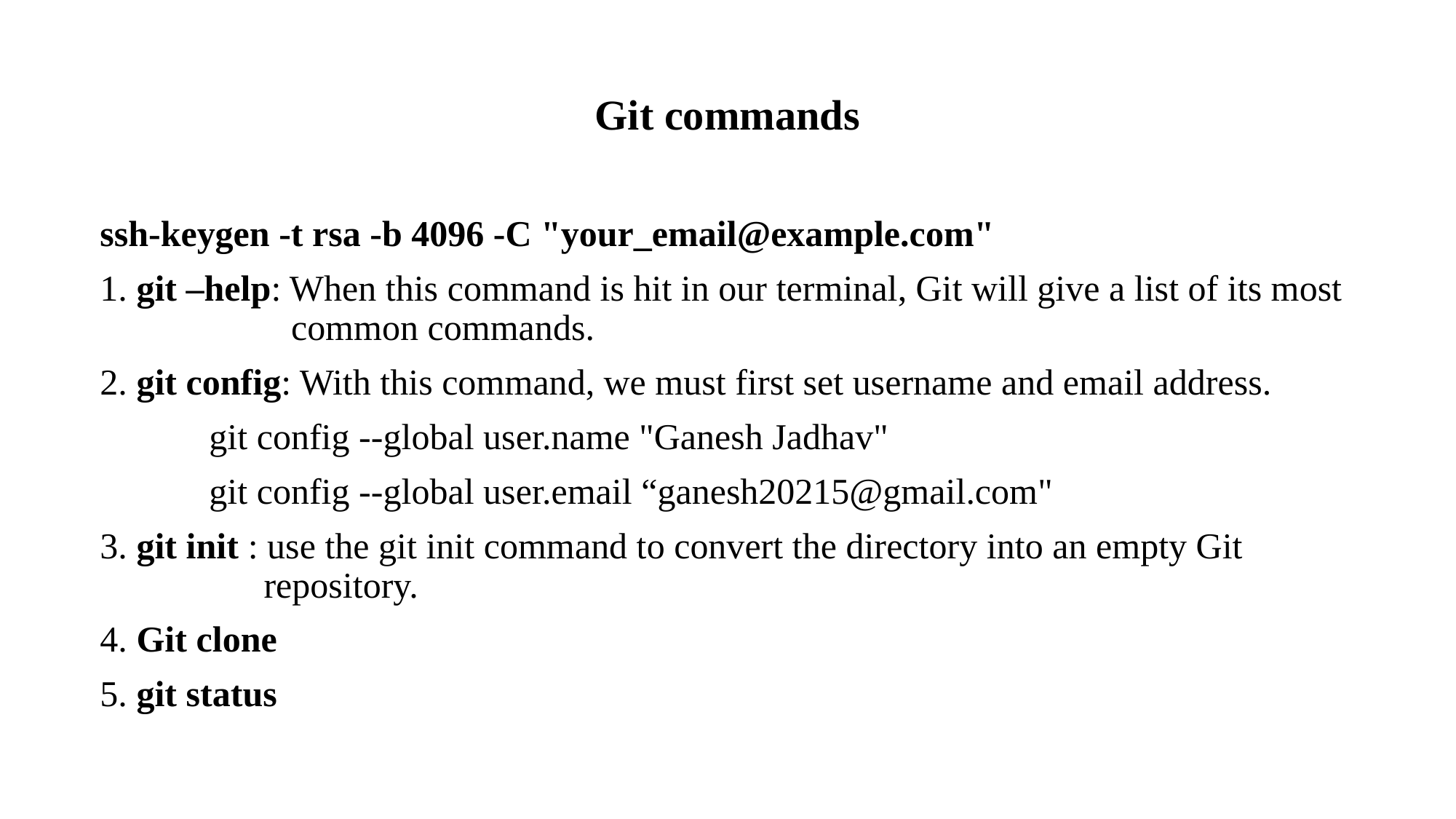

Git commands

ssh-keygen -t rsa -b 4096 -C "your_email@example.com"
1. git –help: When this command is hit in our terminal, Git will give a list of its most 	         common commands.
2. git config: With this command, we must first set username and email address.
	git config --global user.name "Ganesh Jadhav"
	git config --global user.email “ganesh20215@gmail.com"
3. git init : use the git init command to convert the directory into an empty Git 		      repository.
4. Git clone
5. git status